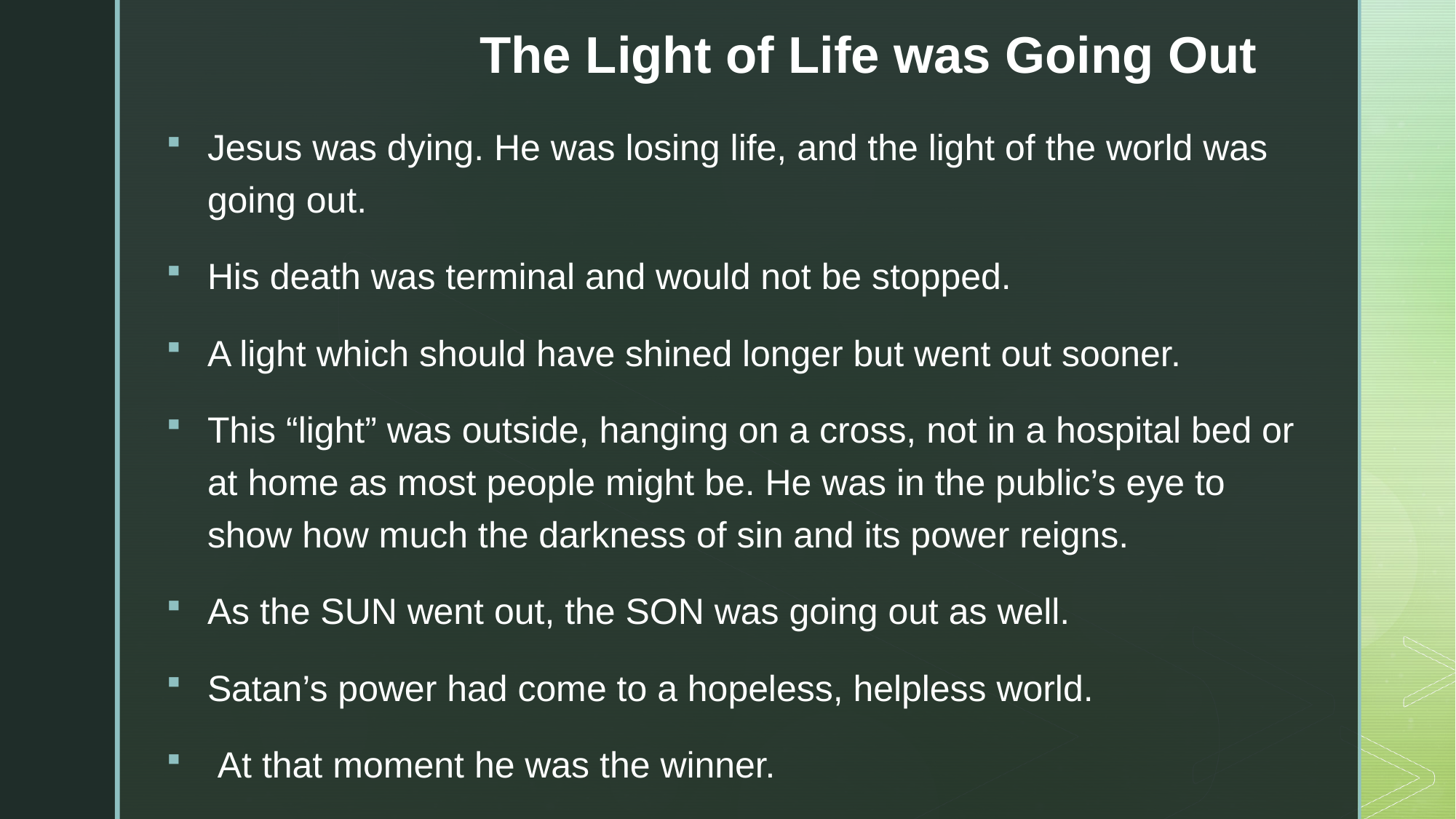

# The Light of Life was Going Out
Jesus was dying. He was losing life, and the light of the world was going out.
His death was terminal and would not be stopped.
A light which should have shined longer but went out sooner.
This “light” was outside, hanging on a cross, not in a hospital bed or at home as most people might be. He was in the public’s eye to show how much the darkness of sin and its power reigns.
As the SUN went out, the SON was going out as well.
Satan’s power had come to a hopeless, helpless world.
 At that moment he was the winner.